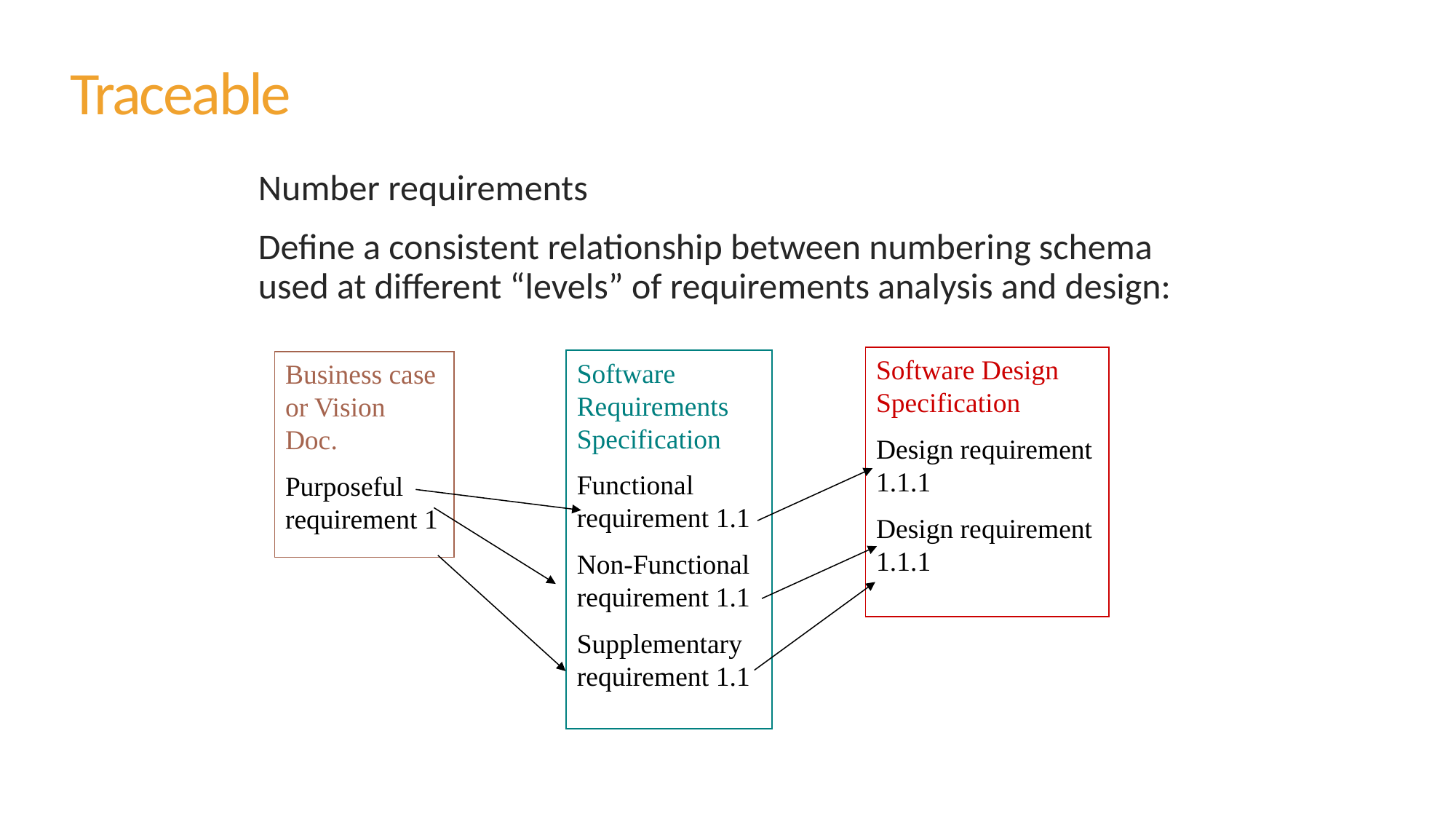

# Traceable
Number requirements
Define a consistent relationship between numbering schema used at different “levels” of requirements analysis and design:
Software Design Specification
Design requirement 1.1.1
Design requirement 1.1.1

Software Requirements Specification
Functional requirement 1.1
Non-Functional requirement 1.1
Supplementary requirement 1.1
Business case or Vision Doc.
Purposeful requirement 1